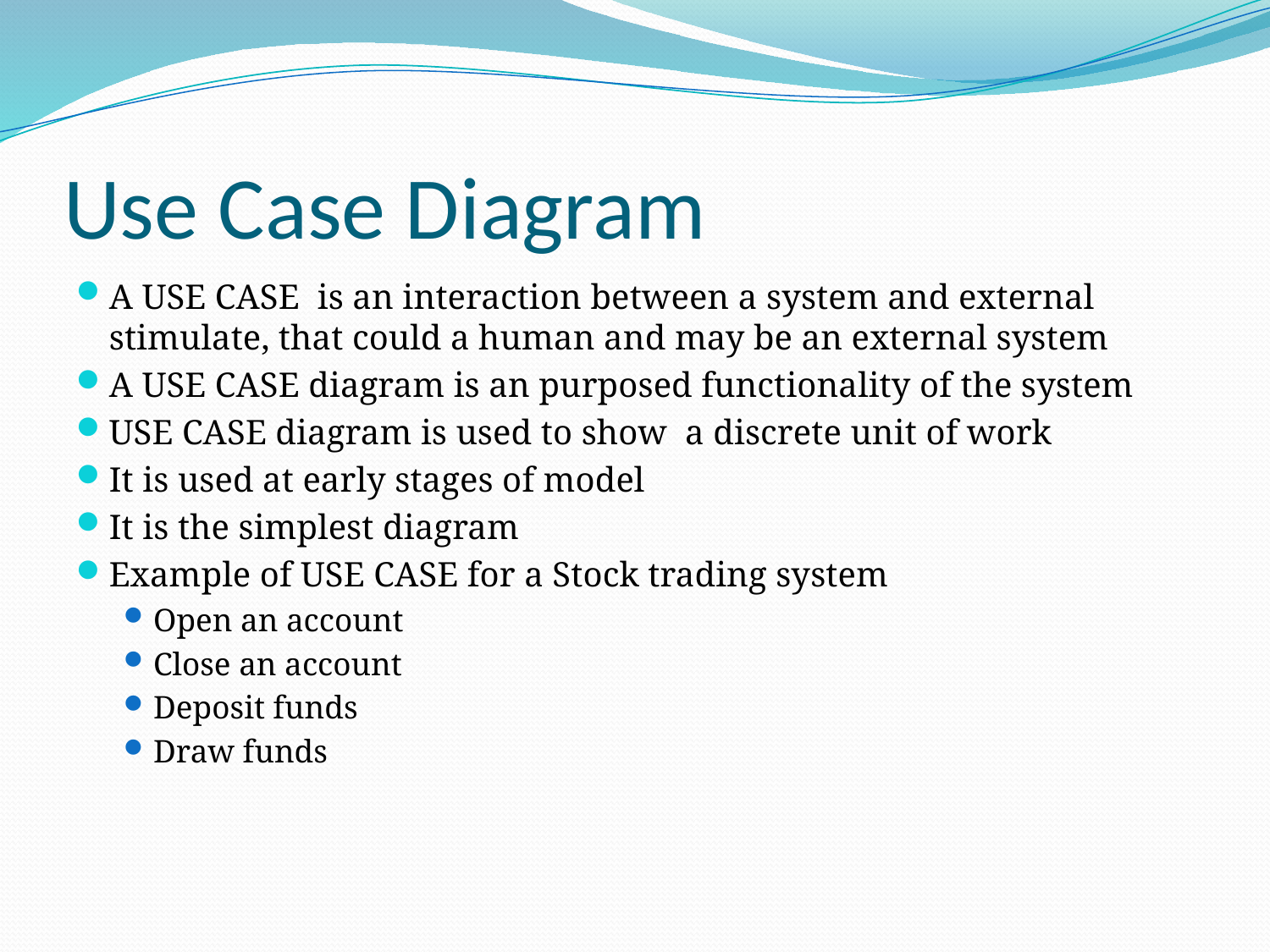

# Use Case Diagram
A USE CASE  is an interaction between a system and external stimulate, that could a human and may be an external system
A USE CASE diagram is an purposed functionality of the system
USE CASE diagram is used to show  a discrete unit of work
It is used at early stages of model
It is the simplest diagram
Example of USE CASE for a Stock trading system
Open an account
Close an account
Deposit funds
Draw funds